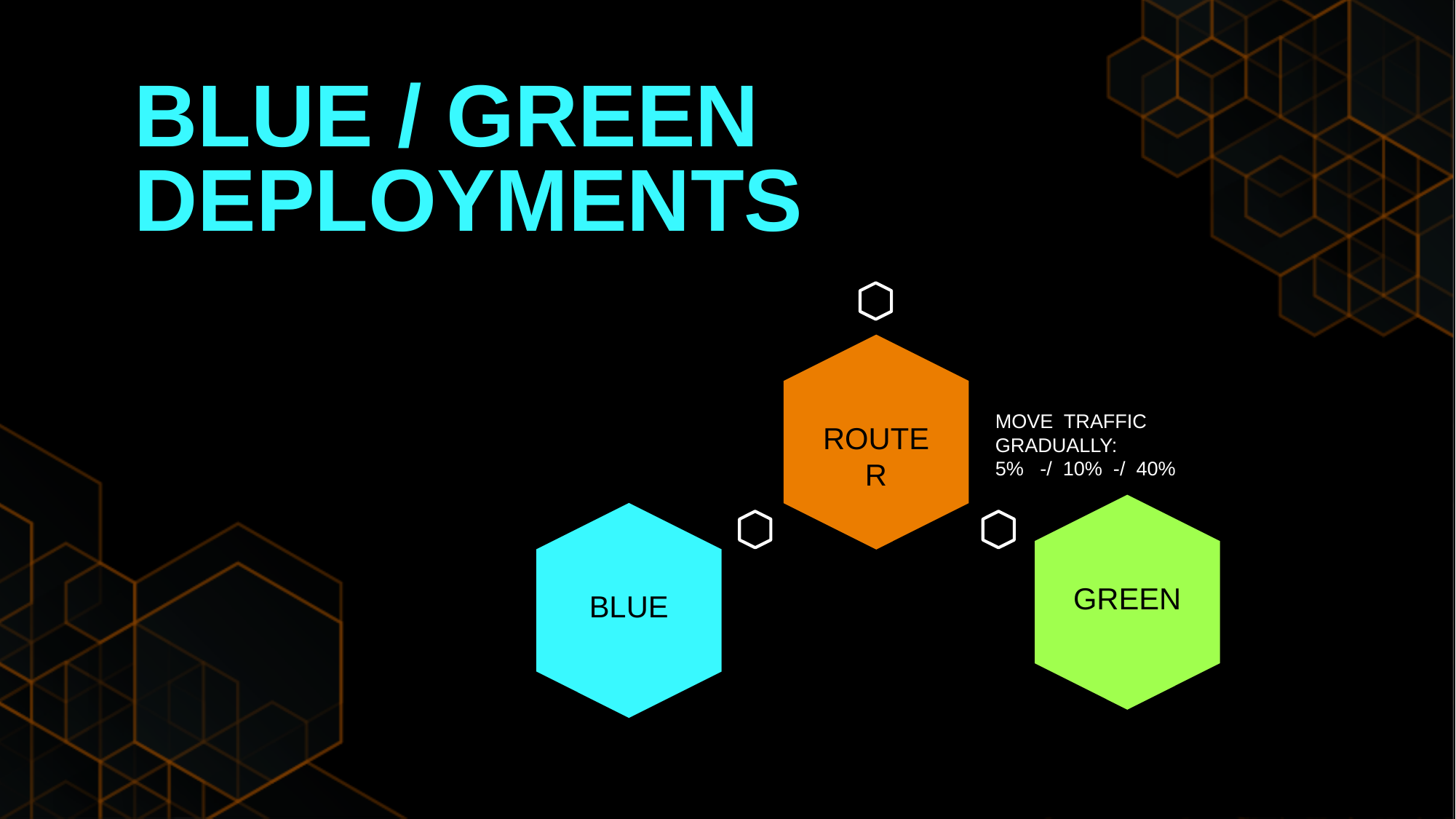

BLUE / GREEN
DEPLOYMENTS

ROUTER
MOVE  TRAFFIC  GRADUALLY:
5%   -/  10%  -/  40%

GREEN

BLUE